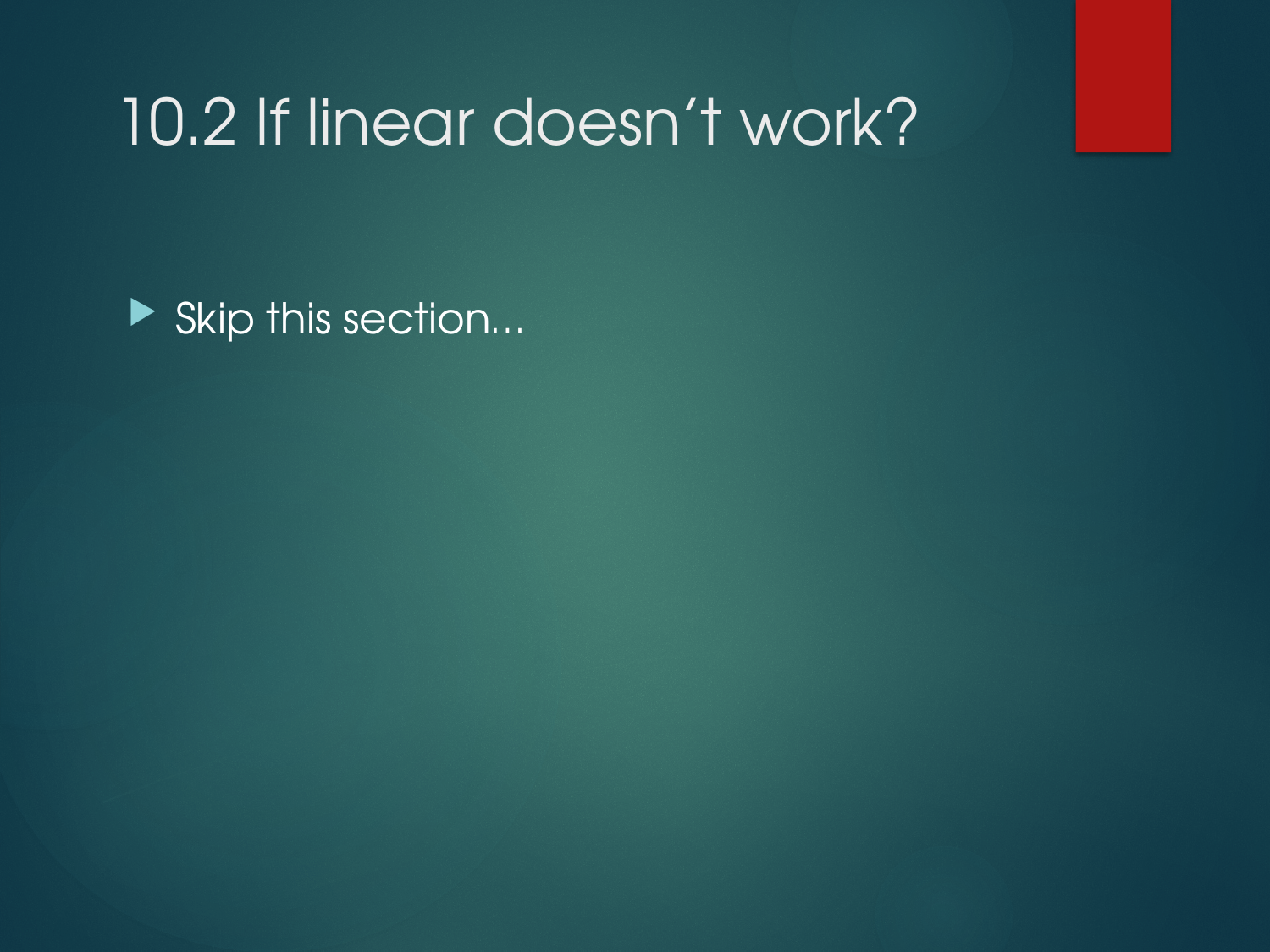

# 10.2 If linear doesn’t work?
Skip this section…